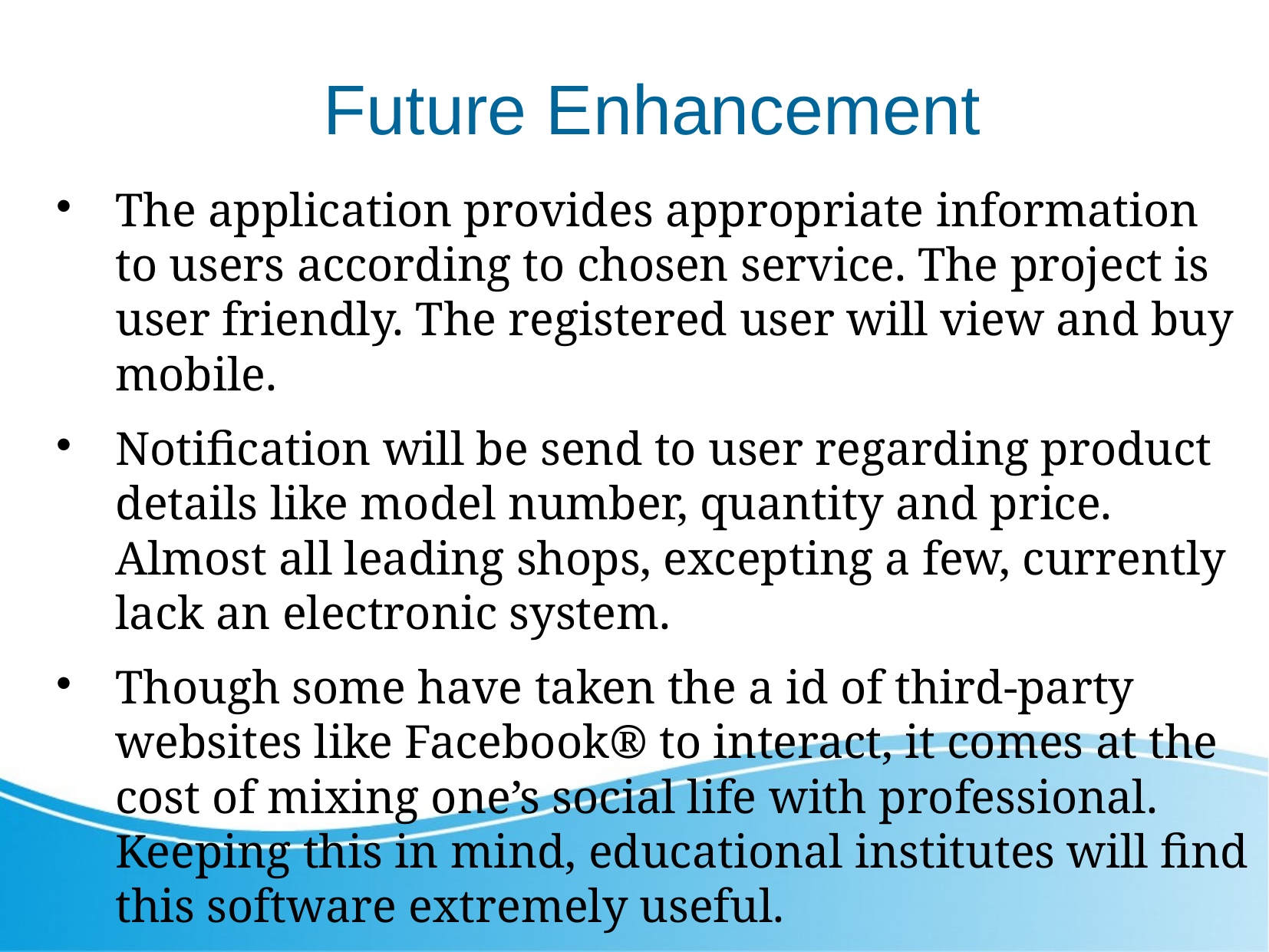

Future Enhancement
The application provides appropriate information to users according to chosen service. The project is user friendly. The registered user will view and buy mobile.
Notification will be send to user regarding product details like model number, quantity and price. Almost all leading shops, excepting a few, currently lack an electronic system.
Though some have taken the a id of third-party websites like Facebook® to interact, it comes at the cost of mixing one’s social life with professional. Keeping this in mind, educational institutes will find this software extremely useful.